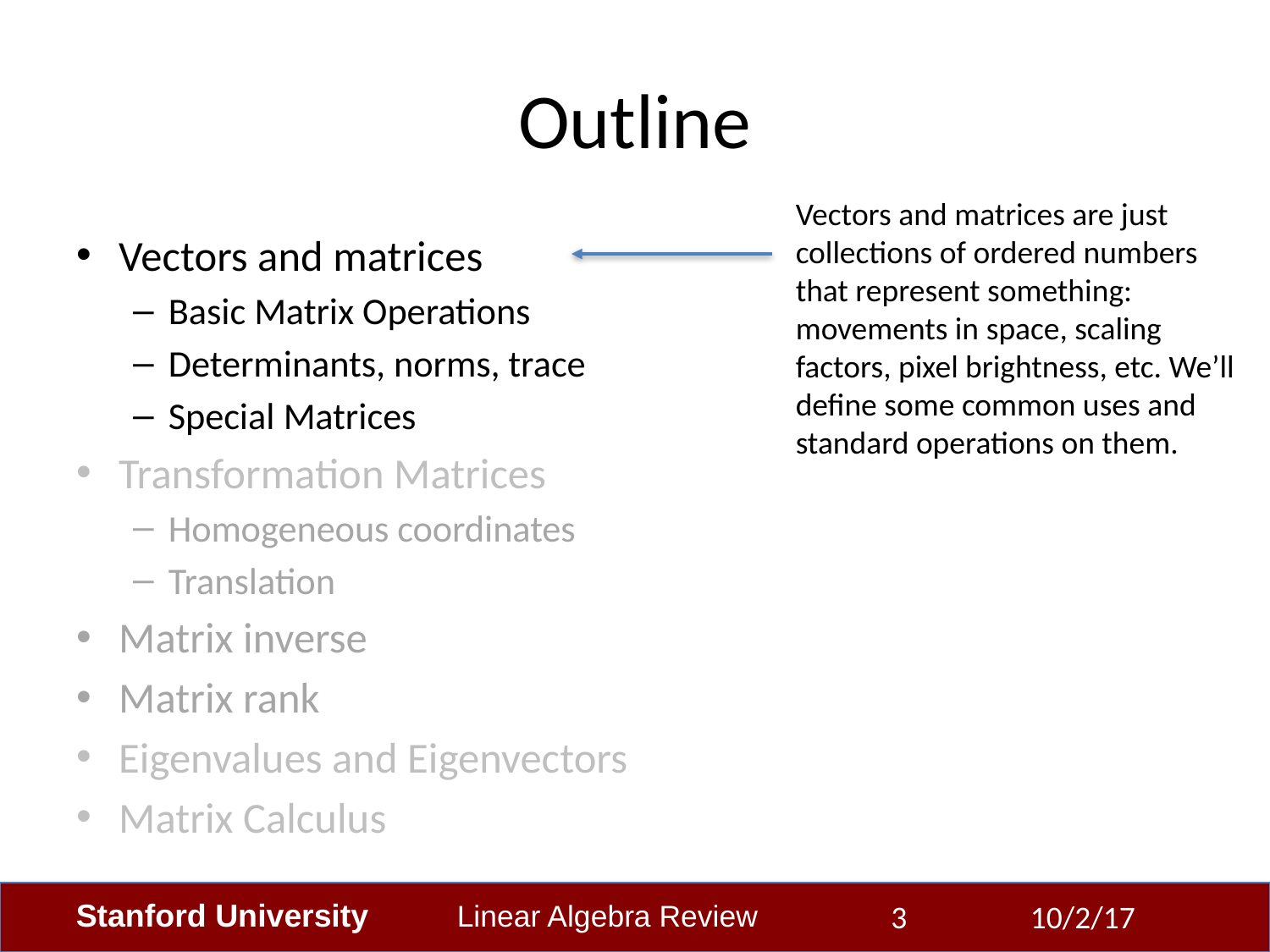

# Outline
Vectors and matrices are just collections of ordered numbers that represent something: movements in space, scaling factors, pixel brightness, etc. We’ll define some common uses and standard operations on them.
Vectors and matrices
Basic Matrix Operations
Determinants, norms, trace
Special Matrices
Transformation Matrices
Homogeneous coordinates
Translation
Matrix inverse
Matrix rank
Eigenvalues and Eigenvectors
Matrix Calculus
3
10/2/17